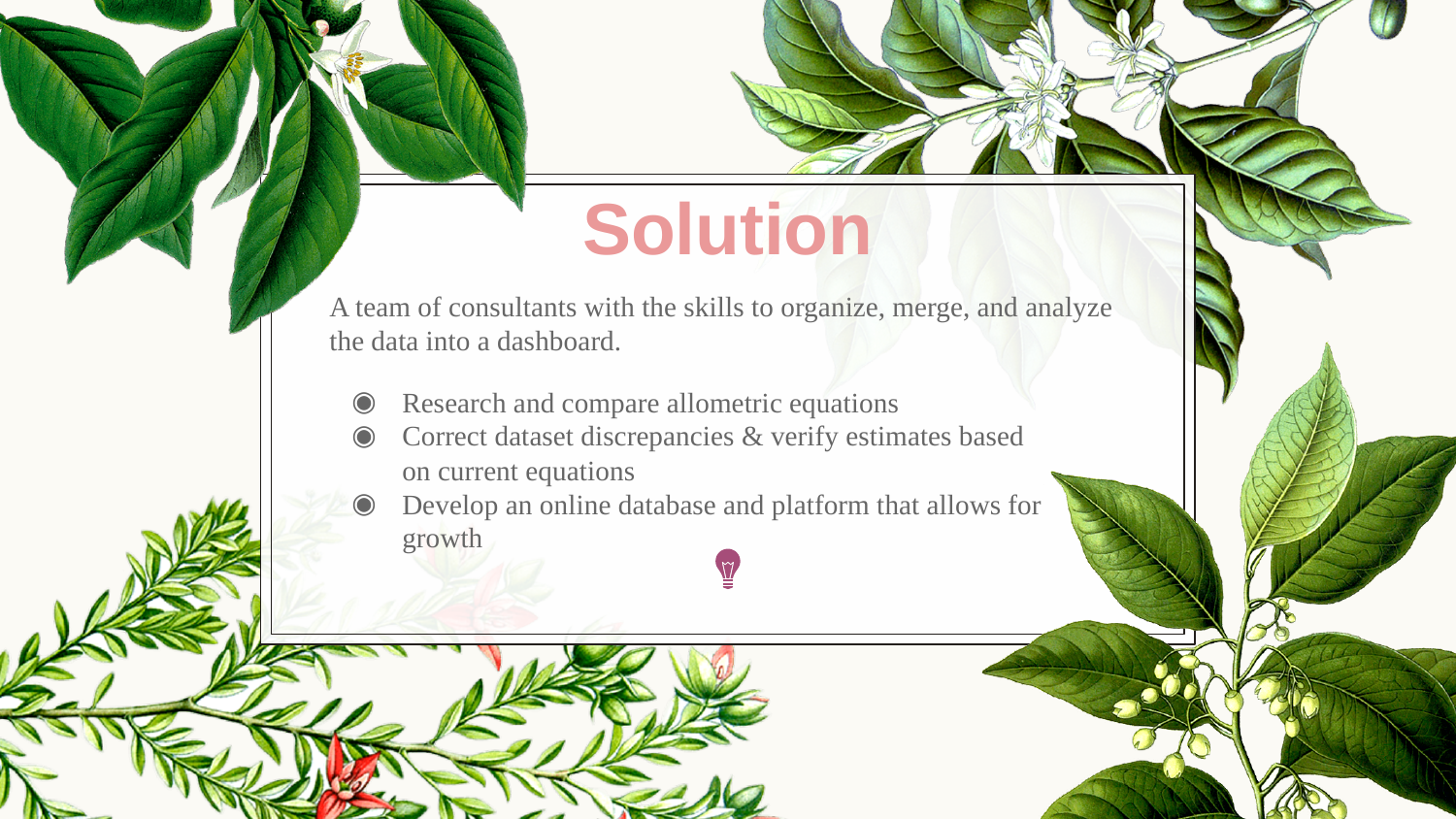

# Solution
A team of consultants with the skills to organize, merge, and analyze the data into a dashboard.

Research and compare allometric equations
Correct dataset discrepancies & verify estimates based on current equations
Develop an online database and platform that allows for growth